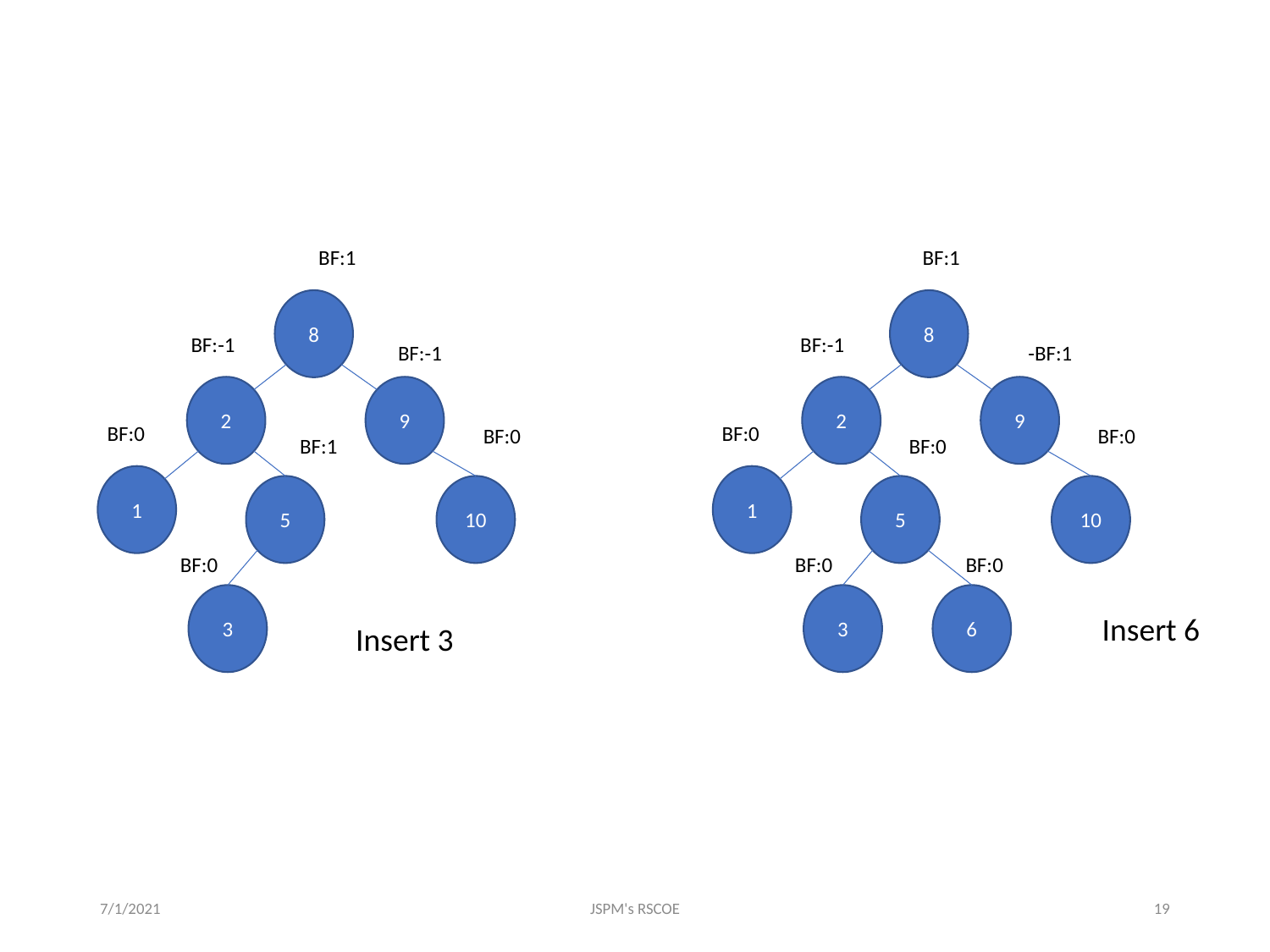

BF:1
BF:1
8
8
BF:-1
BF:-1
BF:-1
-BF:1
2
9
2
9
BF:0
BF:0
BF:0
BF:0
BF:1
BF:0
1
1
5
10
5
10
BF:0
BF:0
BF:0
3
3
6
Insert 6
Insert 3
7/1/2021
JSPM's RSCOE
19